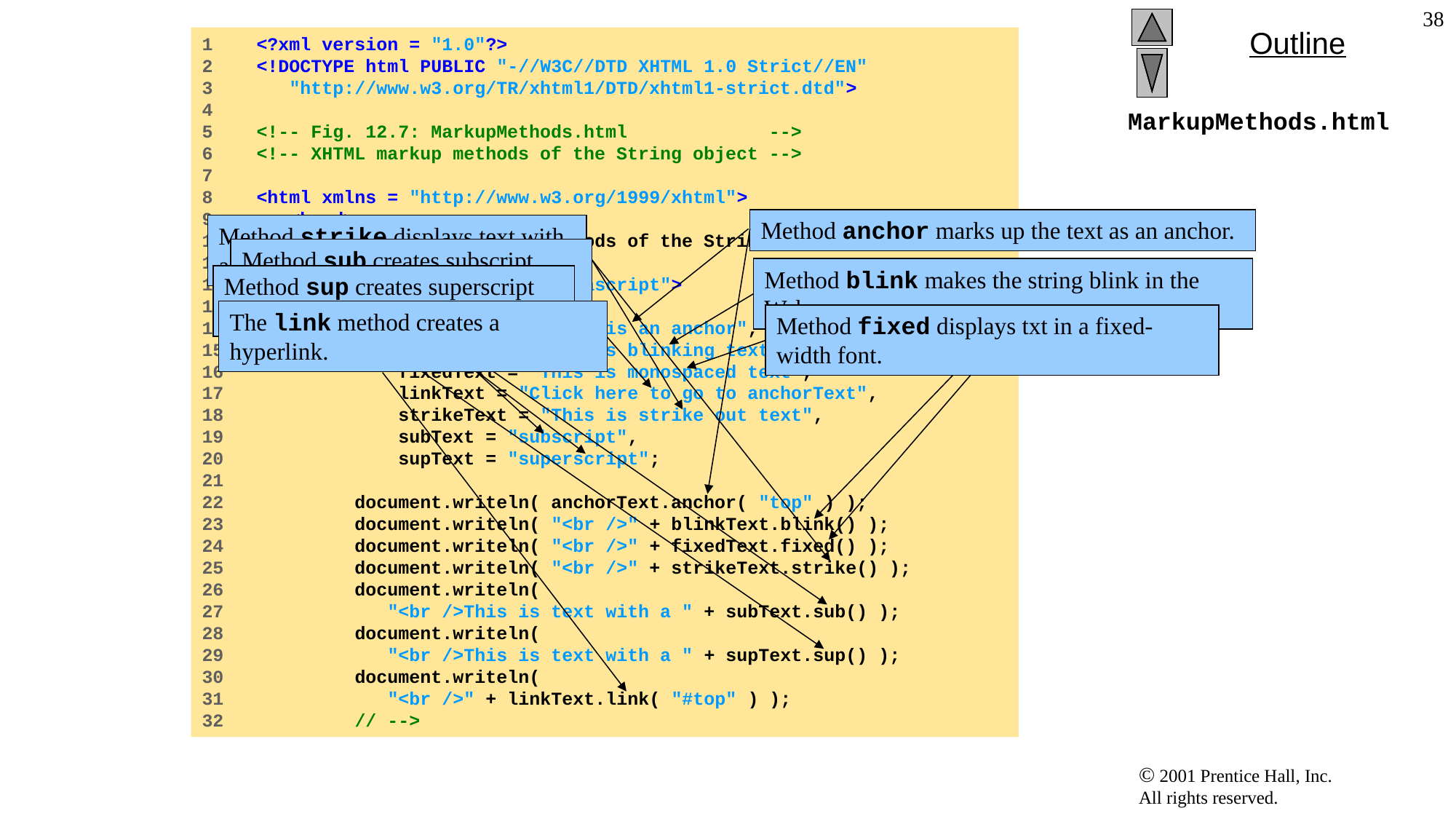

38
1    <?xml version = "1.0"?>
2    <!DOCTYPE html PUBLIC "-//W3C//DTD XHTML 1.0 Strict//EN"
3       "http://www.w3.org/TR/xhtml1/DTD/xhtml1-strict.dtd">
4
5    <!-- Fig. 12.7: MarkupMethods.html             -->
6    <!-- XHTML markup methods of the String object -->
7
8    <html xmlns = "http://www.w3.org/1999/xhtml">
9       <head>
10         <title>XHTML Markup Methods of the String Object</title>
11
12         <script type = "text/javascript">
13            <!--
14            var anchorText = "This is an anchor",
15                blinkText = "This is blinking text",
16                fixedText = "This is monospaced text",
17                linkText = "Click here to go to anchorText",
18                strikeText = "This is strike out text",
19                subText = "subscript",
20                supText = "superscript";
21
22            document.writeln( anchorText.anchor( "top" ) );
23            document.writeln( "<br />" + blinkText.blink() );
24            document.writeln( "<br />" + fixedText.fixed() );
25            document.writeln( "<br />" + strikeText.strike() );
26            document.writeln(
27               "<br />This is text with a " + subText.sub() );
28            document.writeln(
29               "<br />This is text with a " + supText.sup() );
30            document.writeln(
31               "<br />" + linkText.link( "#top" ) );
32            // -->
# MarkupMethods.html
Method anchor marks up the text as an anchor.
Method strike displays text with a line through it.
Method sub creates subscript text.
Method blink makes the string blink in the Web page.
Method sup creates superscript text.

The link method creates a hyperlink.
Method fixed displays txt in a fixed-width font.